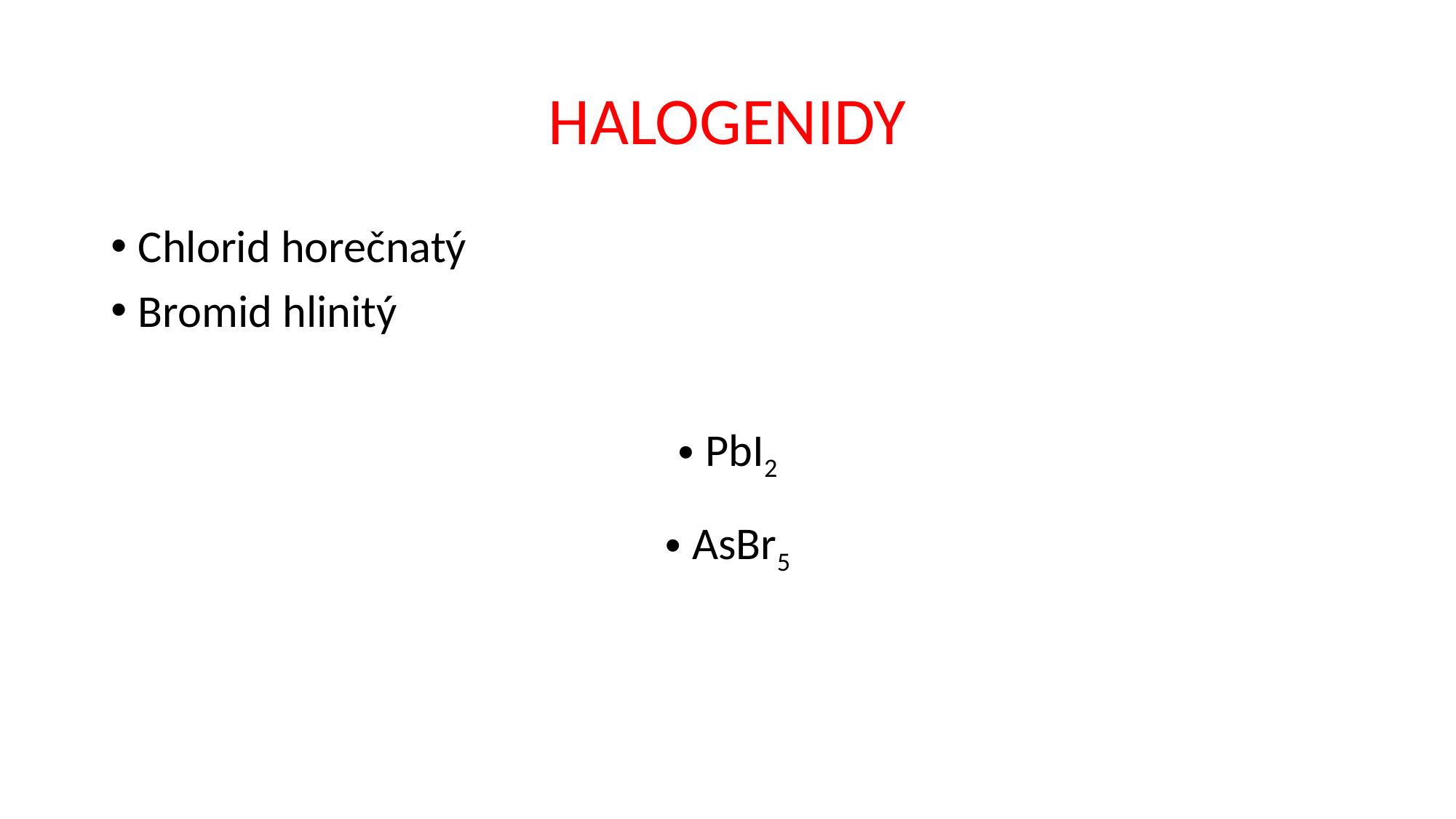

# HALOGENIDY
Chlorid horečnatý
Bromid hlinitý

PbI2
AsBr5